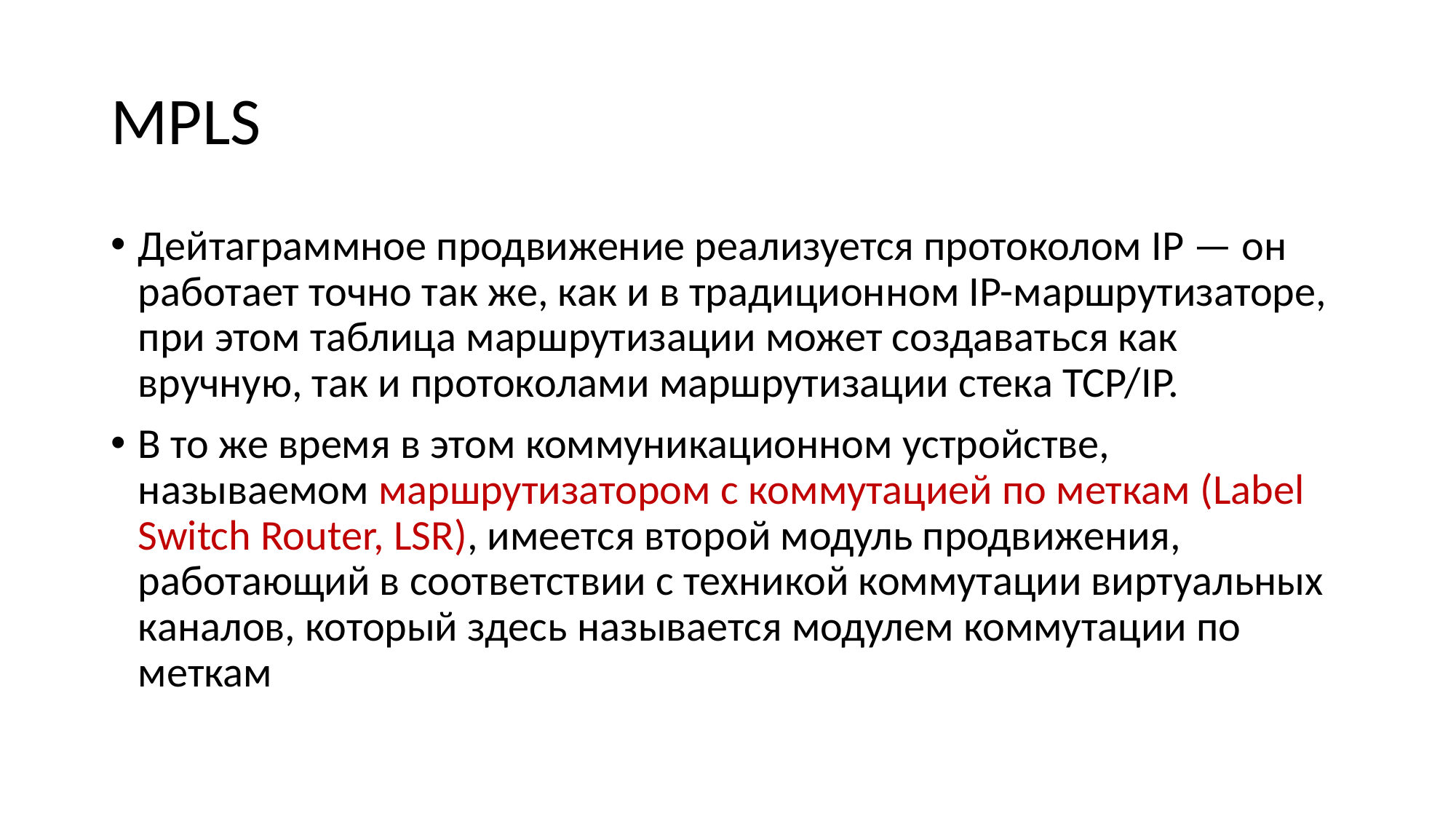

# MPLS
Дейтаграммное продвижение реализуется протоколом IP — он работает точно так же, как и в традиционном IP-маршрутизаторе, при этом таблица маршрутизации может создаваться как вручную, так и протоколами маршрутизации стека TCP/IP.
В то же время в этом коммуникационном устройстве, называемом маршрутизатором с коммутацией по меткам (Label Switch Router, LSR), имеется второй модуль продвижения, работающий в соответствии с техникой коммутации виртуальных каналов, который здесь называется модулем коммутации по меткам